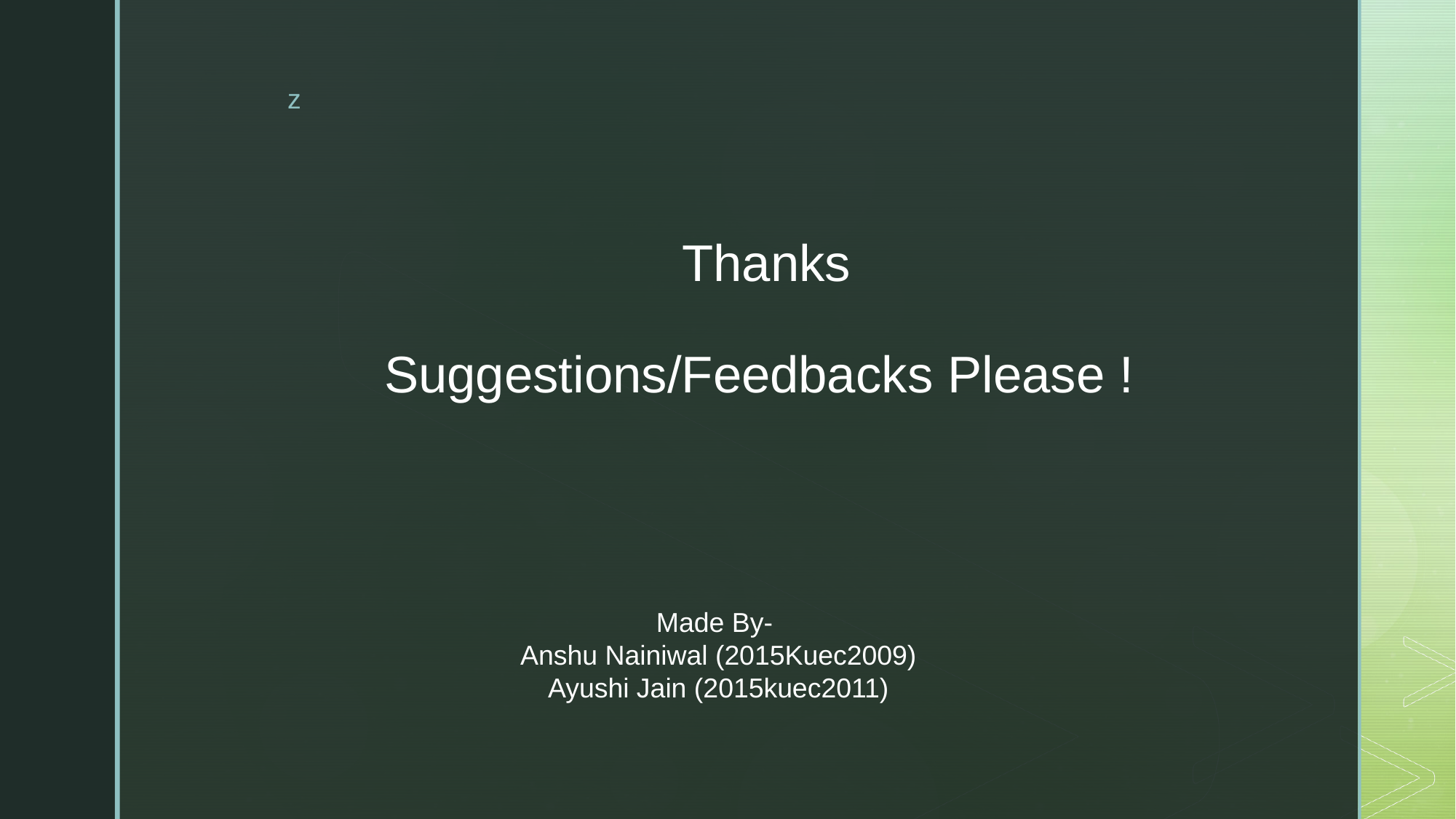

# Thanks Suggestions/Feedbacks Please !
Made By-
Anshu Nainiwal (2015Kuec2009)
Ayushi Jain (2015kuec2011)